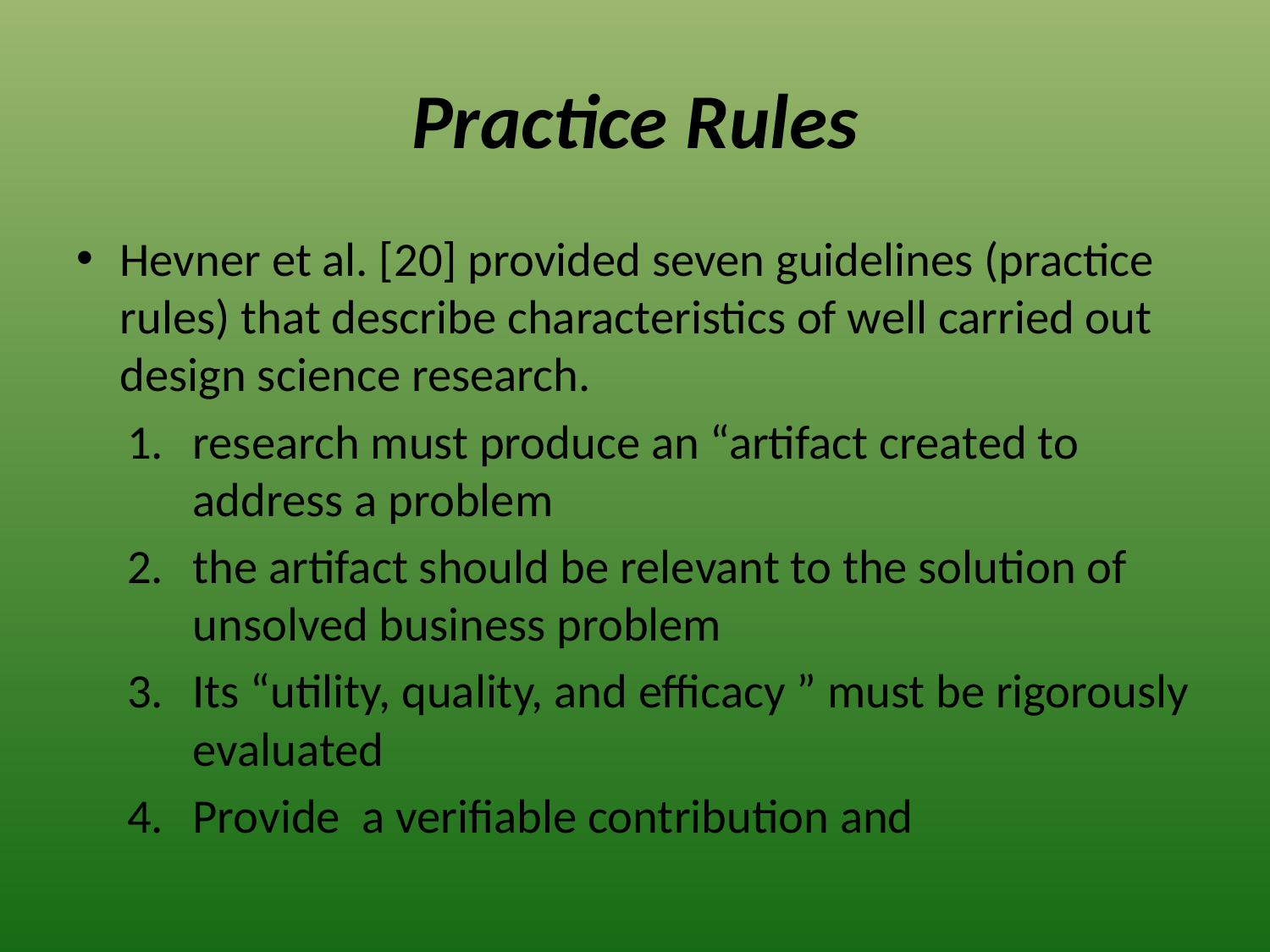

# Practice Rules
Hevner et al. [20] provided seven guidelines (practice rules) that describe characteristics of well carried out design science research.
research must produce an “artifact created to address a problem
the artifact should be relevant to the solution of unsolved business problem
Its “utility, quality, and efficacy ” must be rigorously evaluated
Provide  a verifiable contribution and